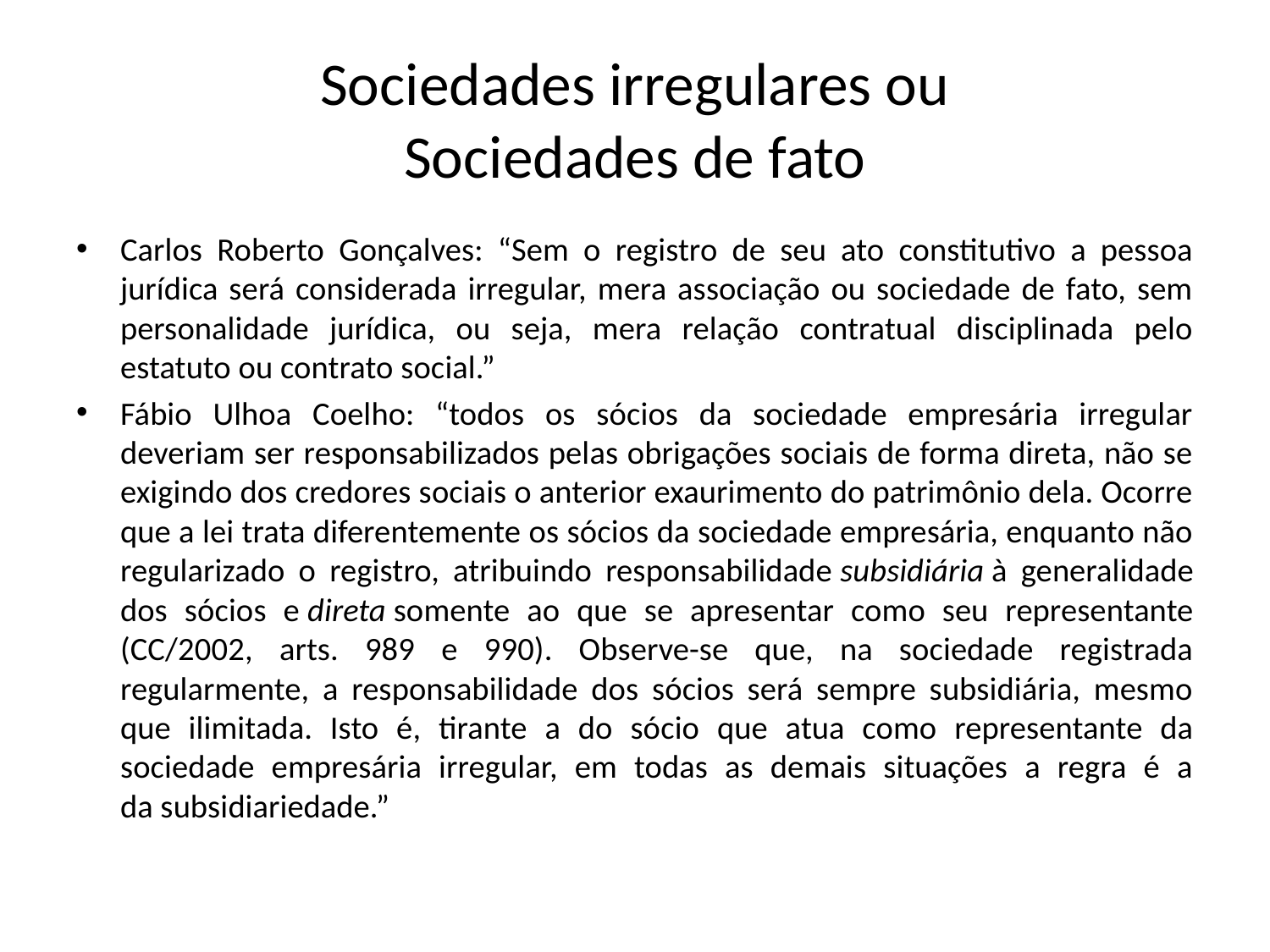

# Sociedades irregulares ou Sociedades de fato
Carlos Roberto Gonçalves: “Sem o registro de seu ato constitutivo a pessoa jurídica será considerada irregular, mera associação ou sociedade de fato, sem personalidade jurídica, ou seja, mera relação contratual disciplinada pelo estatuto ou contrato social.”
Fábio Ulhoa Coelho: “todos os sócios da sociedade empresária irregular deveriam ser responsabilizados pelas obrigações sociais de forma direta, não se exigindo dos credores sociais o anterior exaurimento do patrimônio dela. Ocorre que a lei trata diferentemente os sócios da sociedade empresária, enquanto não regularizado o registro, atribuindo responsabilidade subsidiária à generalidade dos sócios e direta somente ao que se apresentar como seu representante (CC/2002, arts. 989 e 990). Observe-se que, na sociedade registrada regularmente, a responsabilidade dos sócios será sempre subsidiária, mesmo que ilimitada. Isto é, tirante a do sócio que atua como representante da sociedade empresária irregular, em todas as demais situações a regra é a da subsidiariedade.”